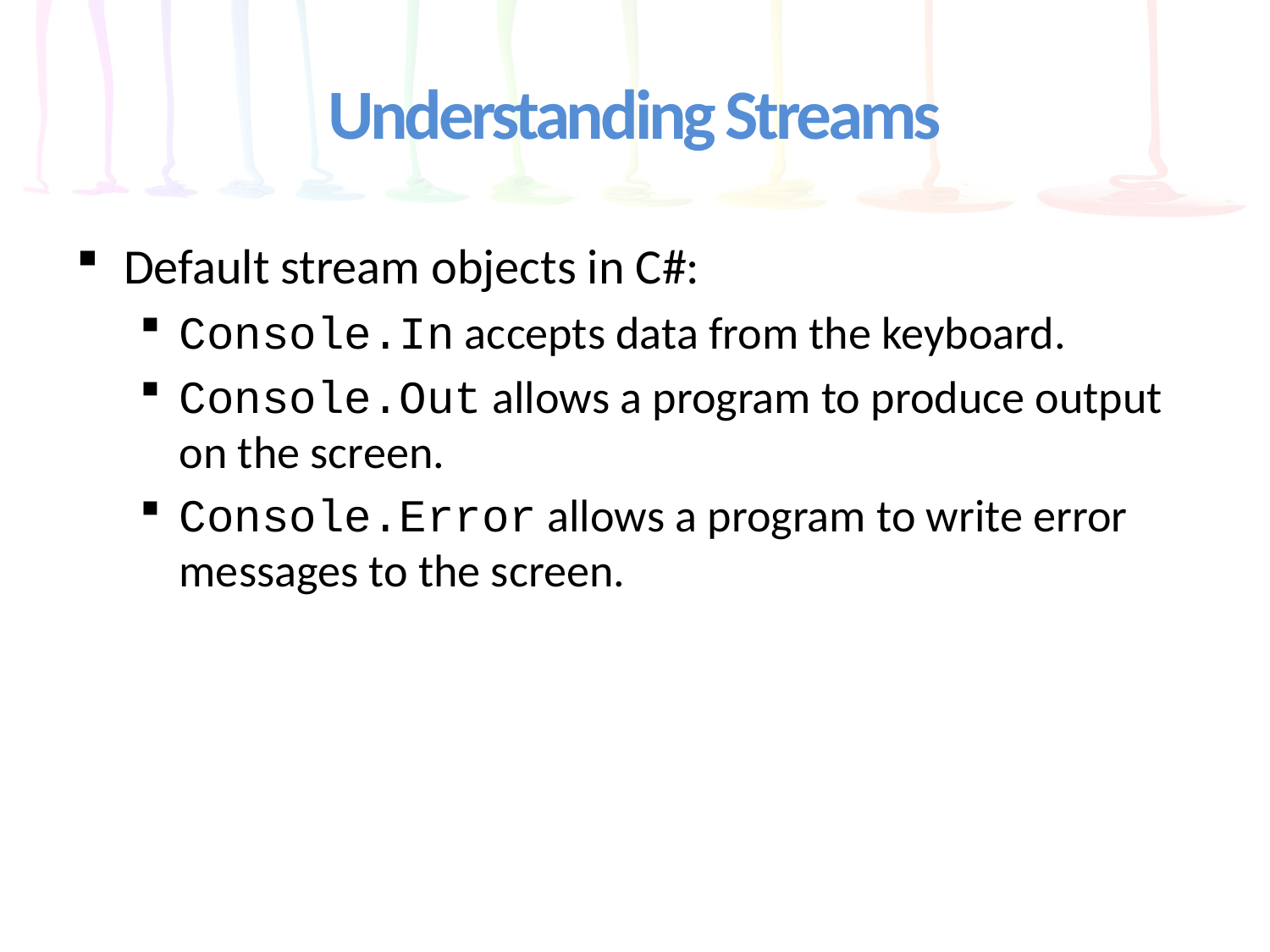

# Understanding Streams
Default stream objects in C#:
Console.In accepts data from the keyboard.
Console.Out allows a program to produce output on the screen.
Console.Error allows a program to write error messages to the screen.